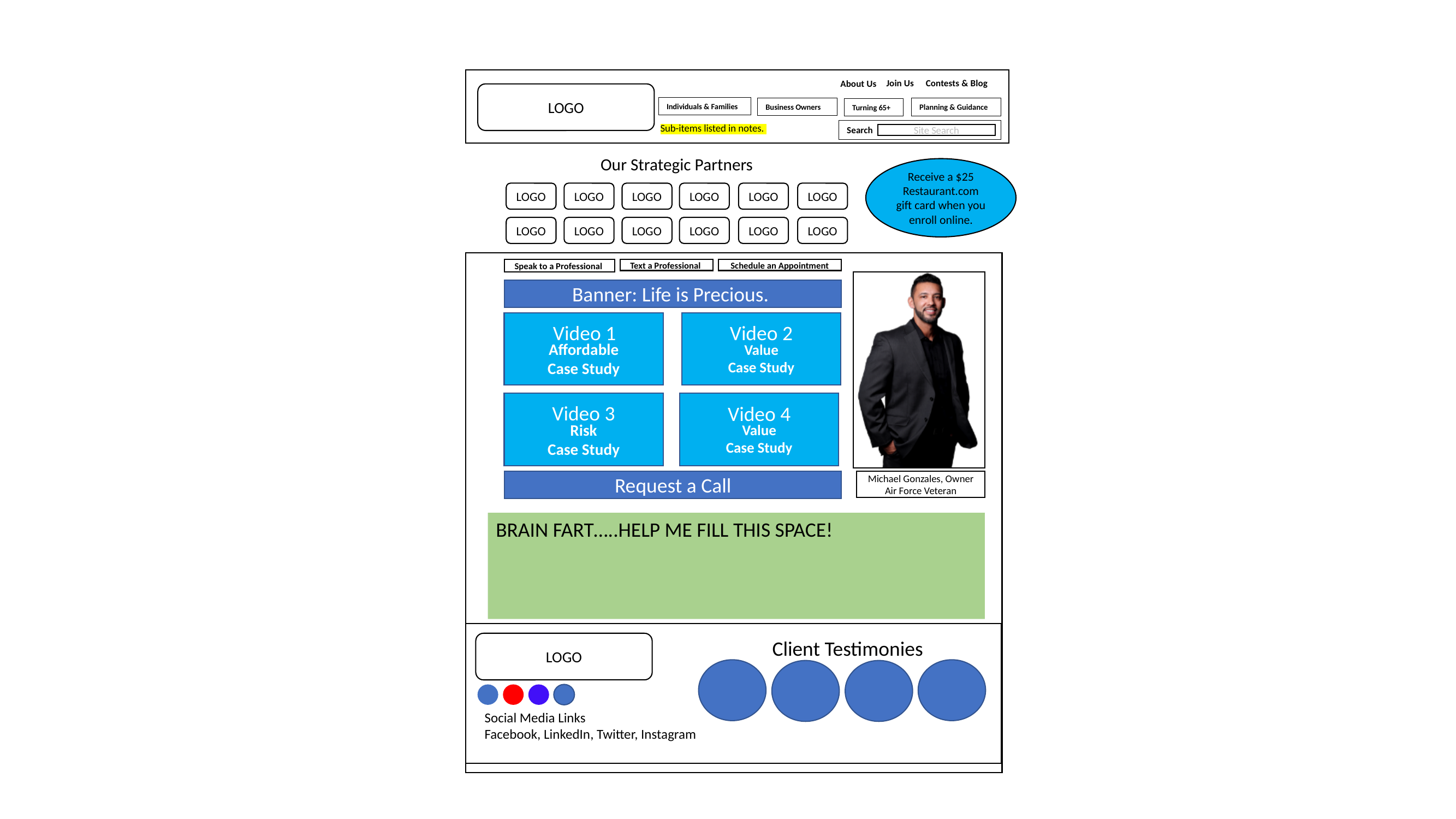

Join Us
Contests & Blog
About Us
LOGO
Individuals & Families
Business Owners
Planning & Guidance
Turning 65+
Sub-items listed in notes.
Search
Site Search
Our Strategic Partners
Receive a $25 Restaurant.com gift card when you enroll online.
LOGO
LOGO
LOGO
LOGO
LOGO
LOGO
LOGO
LOGO
LOGO
LOGO
LOGO
LOGO

Speak to a Professional
Text a Professional
Schedule an Appointment

Banner: Life is Precious.

Affordable
Case Study

Value
Case Study
Video 1
Video 2

Risk
Case Study

Value
Case Study
Video 3
Video 4
Request a Call
Michael Gonzales, Owner
Air Force Veteran
BRAIN FART…..HELP ME FILL THIS SPACE!

Client Testimonies
LOGO

Social Media Links
Facebook, LinkedIn, Twitter, Instagram